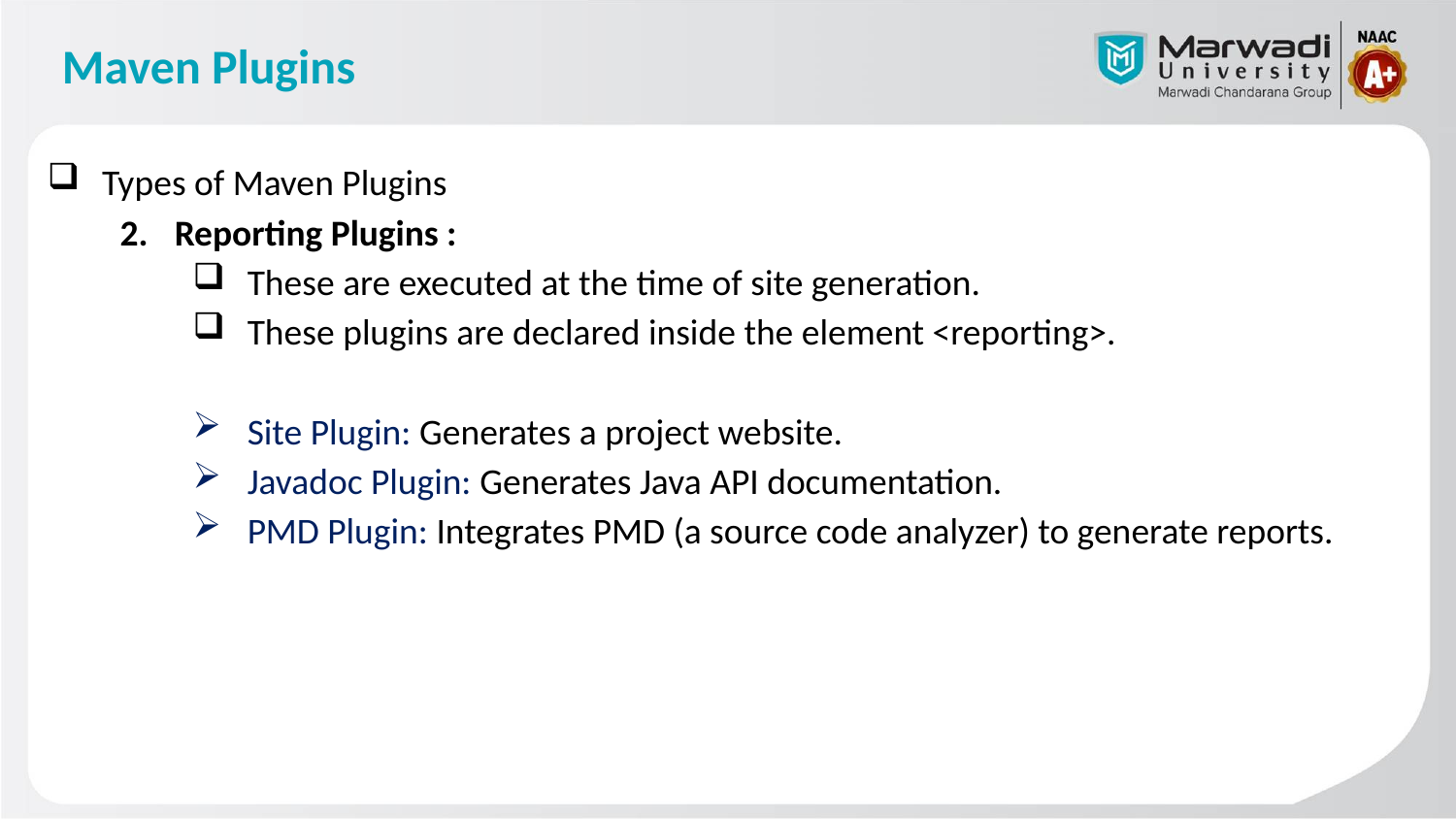

# Maven Plugins
Types of Maven Plugins
Reporting Plugins :
These are executed at the time of site generation.
These plugins are declared inside the element <reporting>.

Site Plugin: Generates a project website.
Javadoc Plugin: Generates Java API documentation.
PMD Plugin: Integrates PMD (a source code analyzer) to generate reports.